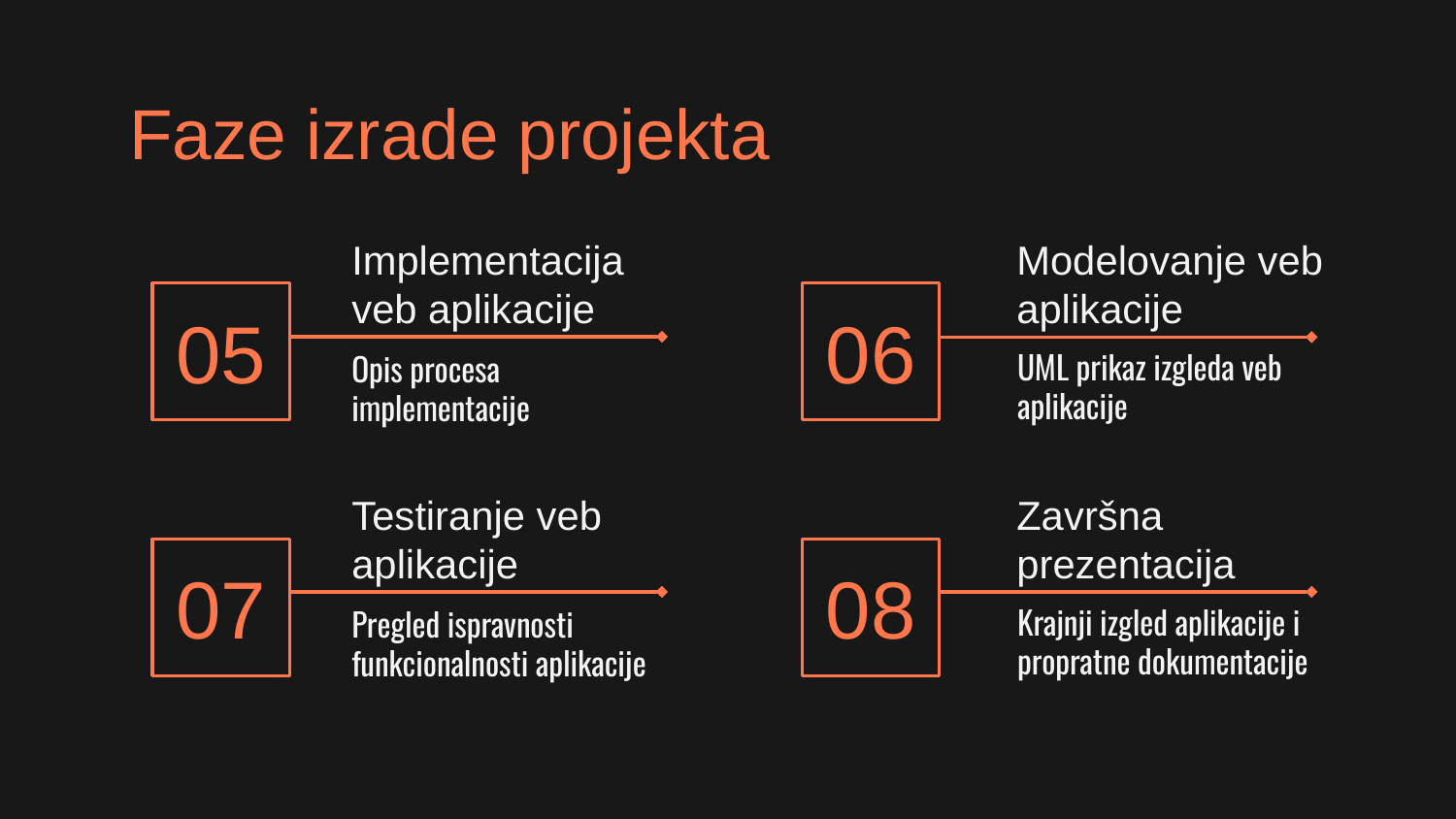

Faze izrade projekta
Modelovanje veb aplikacije
Implementacija veb aplikacije

06

# 05
UML prikaz izgleda veb aplikacije
Opis procesa implementacije
Testiranje veb aplikacije
Završna prezentacija
08

07
Krajnji izgled aplikacije i propratne dokumentacije
Pregled ispravnosti funkcionalnosti aplikacije